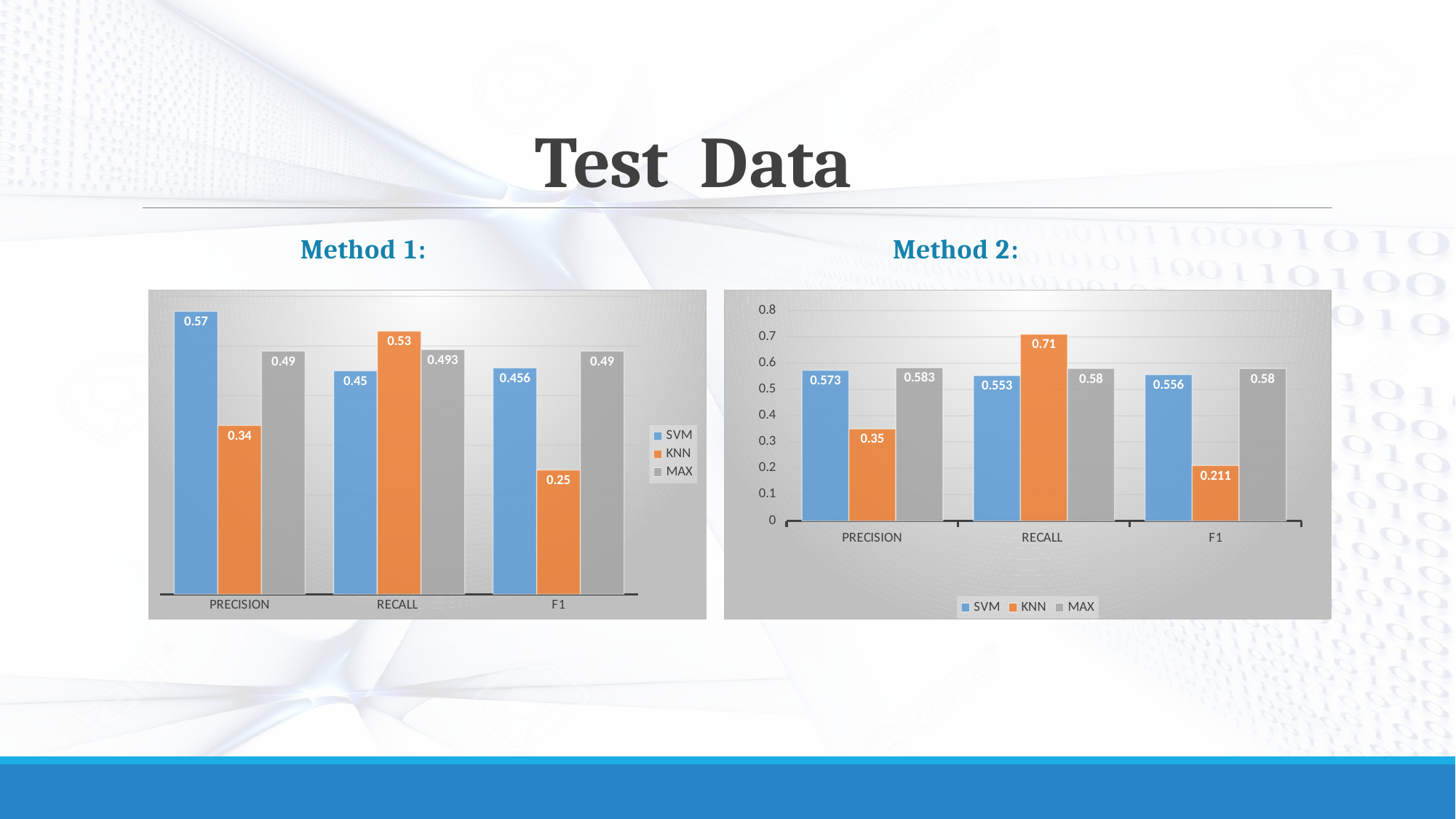

# Test  Data

                      Method 1:                                                                              Method 2:

### Chart

| Category |  |  |  |
|---|---|---|---|
| PRECISION | 0.57 | 0.34 | 0.49 |
| RECALL  | 0.45 | 0.53 | 0.493 |
| F1 | 0.456 | 0.25 | 0.49 |

### Chart

| Category |  |  |  |
|---|---|---|---|
| PRECISION | 0.573 | 0.35 | 0.583 |
| RECALL  | 0.553 | 0.71 | 0.58 |
| F1 | 0.556 | 0.211 | 0.58 |